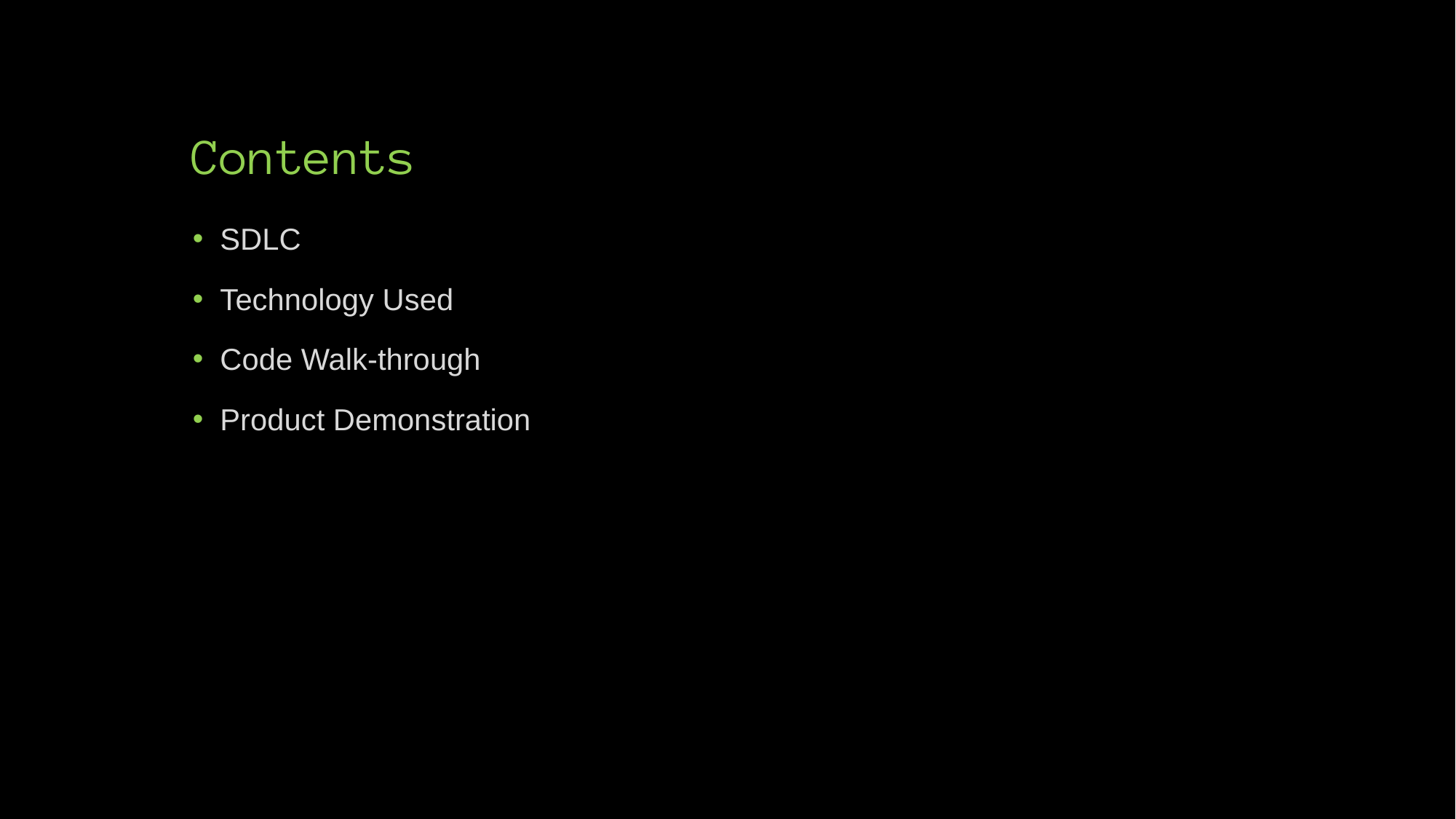

# Contents
SDLC
Technology Used
Code Walk-through
Product Demonstration